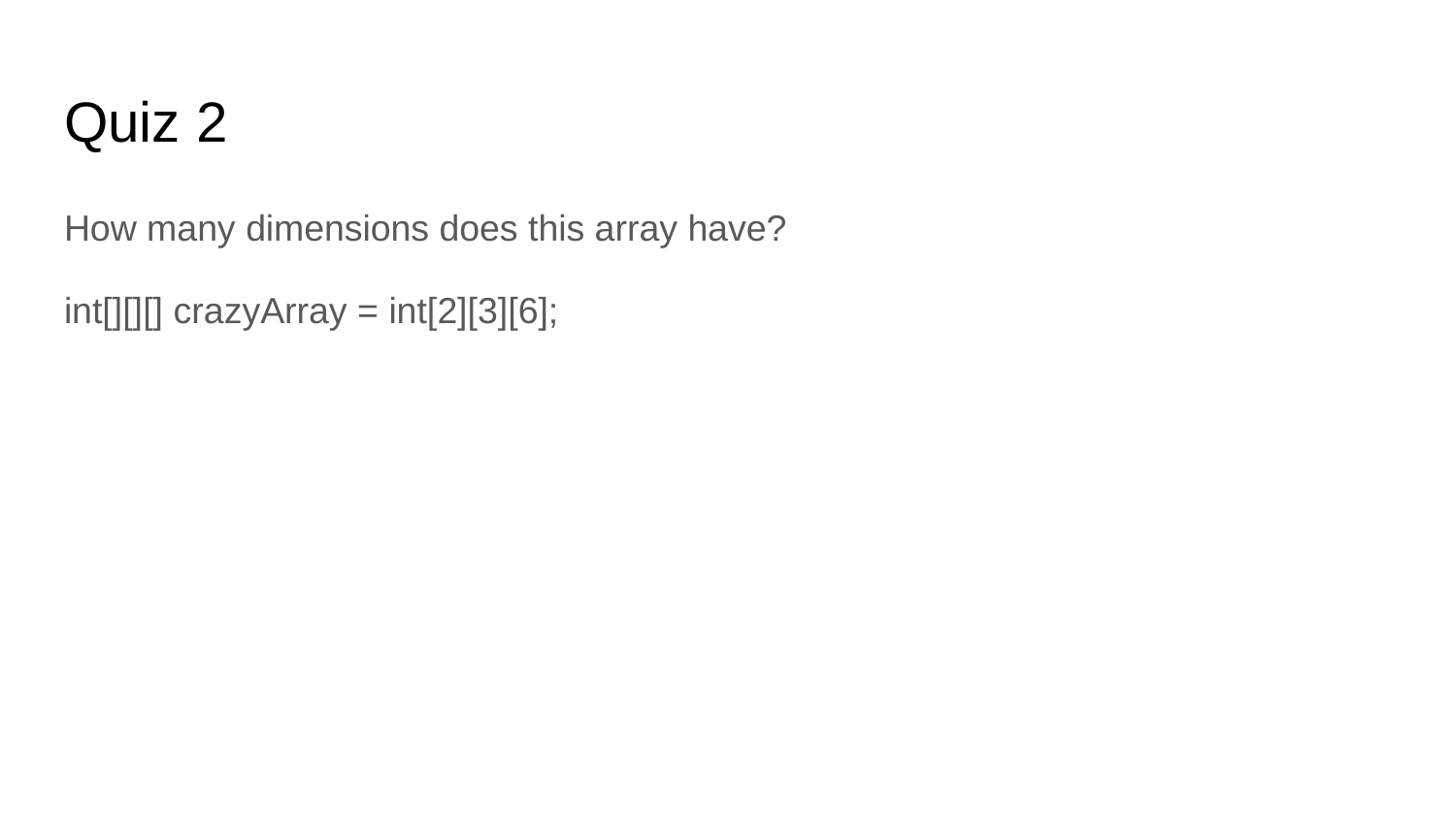

# Quiz 2
How many dimensions does this array have?
int[][][] crazyArray = int[2][3][6];